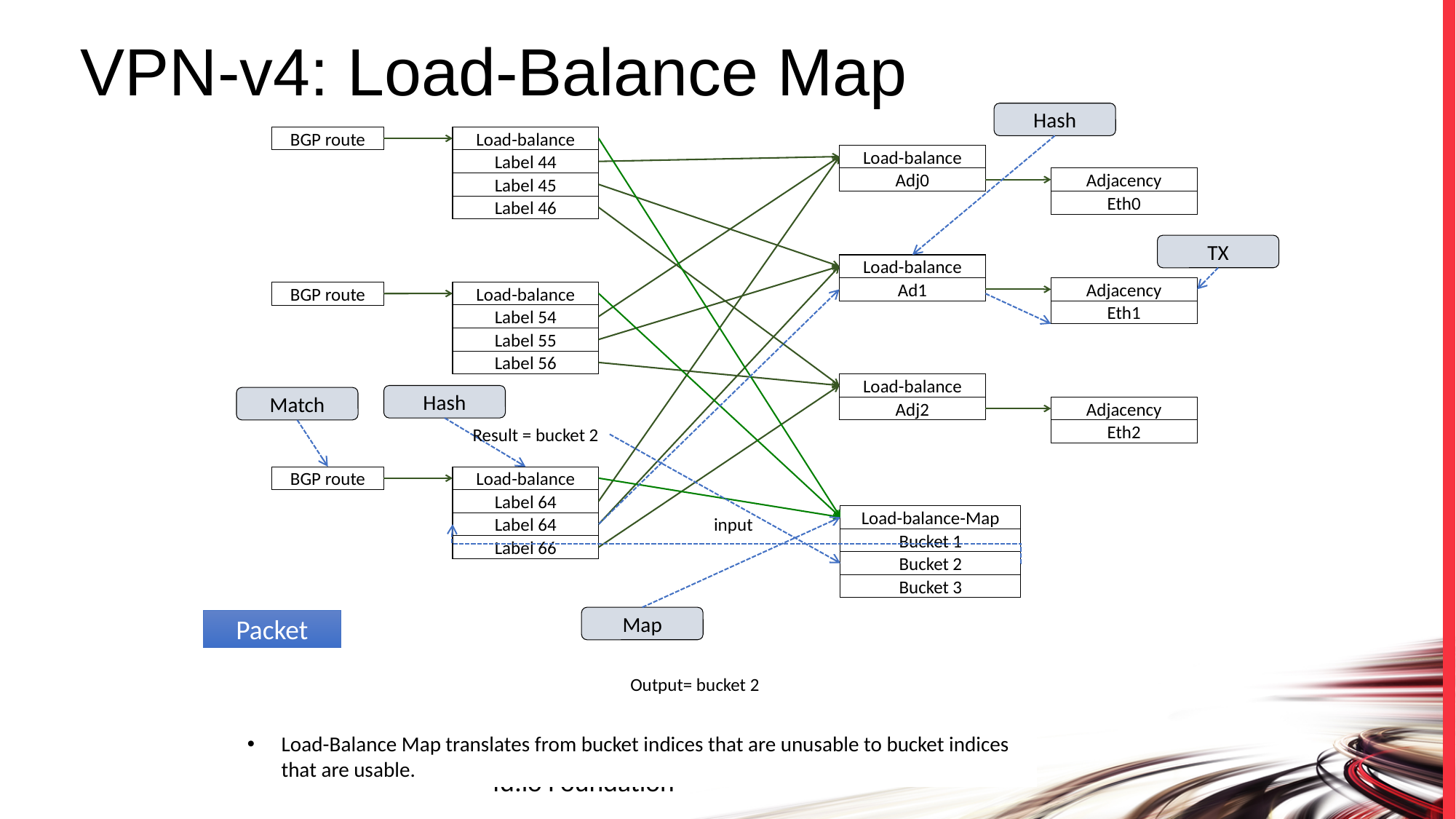

# VPN-v4: Load-Balance Map
Hash
Load-balance
Label 44
Label 45
Label 46
BGP route
Load-balance
Adj0
Adjacency
Eth0
TX
Load-balance
Ad1
Adjacency
Eth1
Load-balance
Label 54
Label 55
Label 56
BGP route
Load-balance
Adj2
Hash
Match
Adjacency
Eth2
Result = bucket 2
input
Load-balance
Label 64
Label 64
Label 66
BGP route
Load-balance-Map
Bucket 1
Bucket 2
Bucket 3
Map
Output= bucket 2
Packet
Load-Balance Map translates from bucket indices that are unusable to bucket indices that are usable.